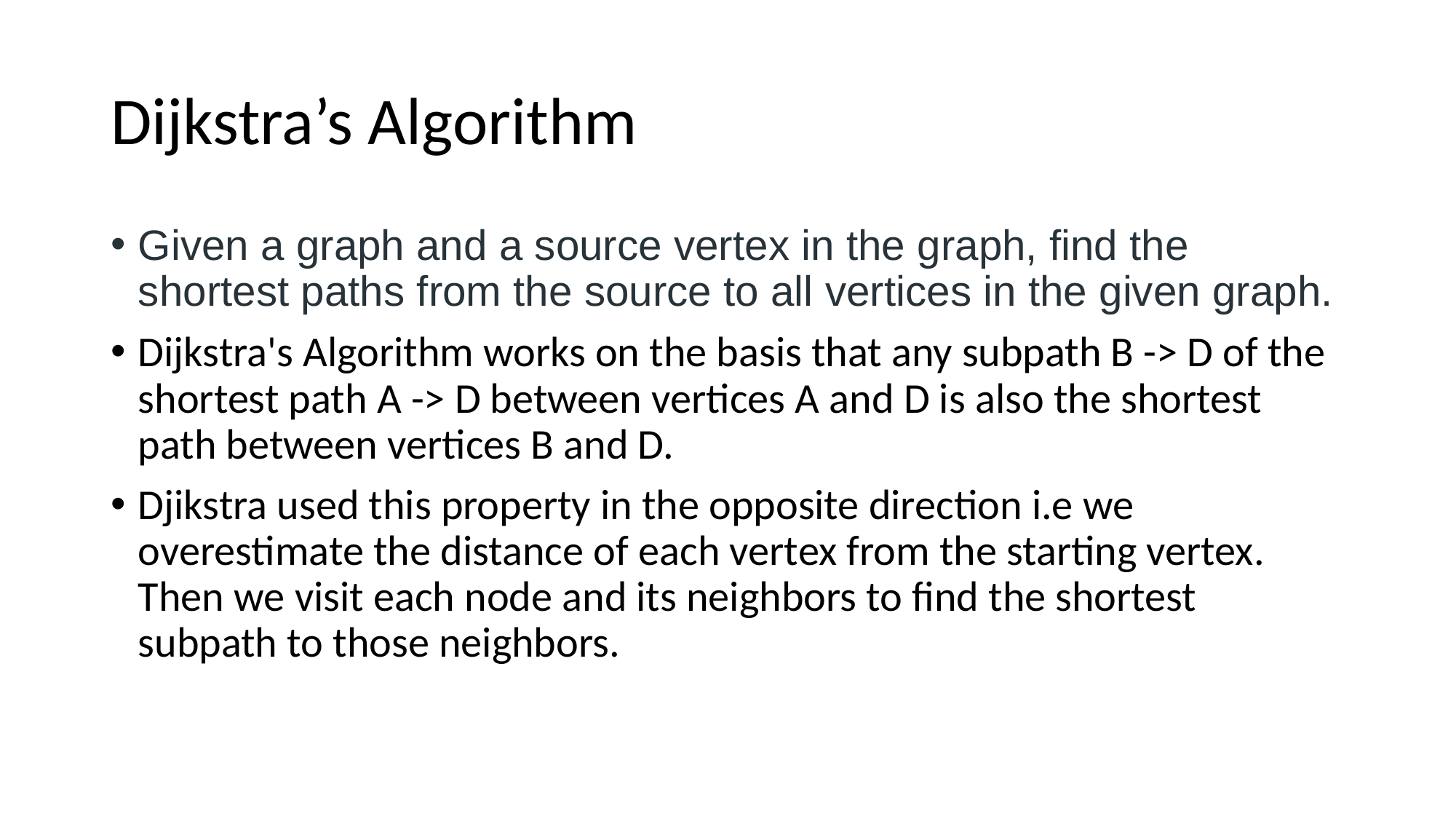

# Dijkstra’s Algorithm
Given a graph and a source vertex in the graph, find the shortest paths from the source to all vertices in the given graph.
Dijkstra's Algorithm works on the basis that any subpath B -> D of the shortest path A -> D between vertices A and D is also the shortest path between vertices B and D.
Djikstra used this property in the opposite direction i.e we overestimate the distance of each vertex from the starting vertex. Then we visit each node and its neighbors to find the shortest subpath to those neighbors.